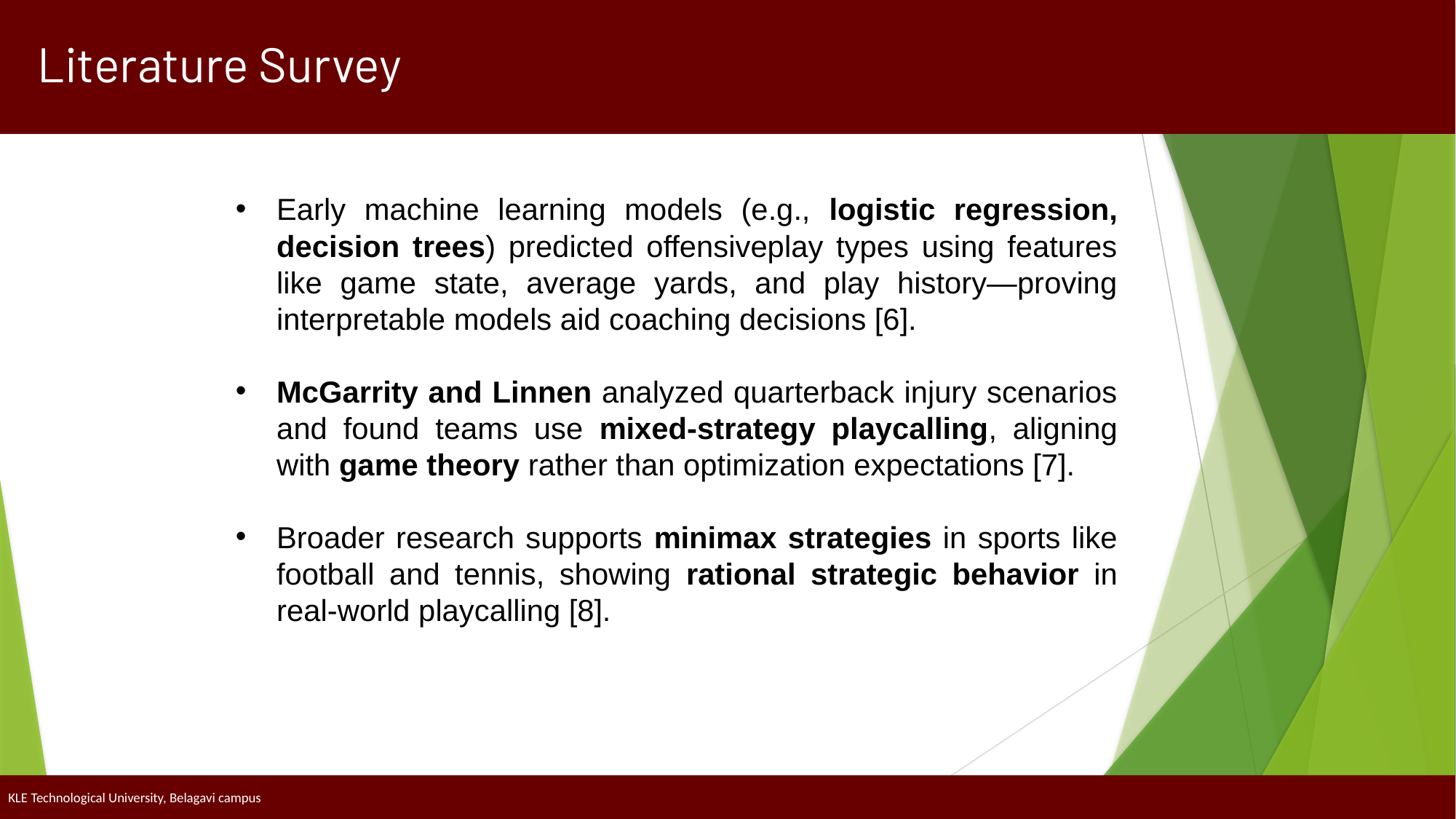

Literature Survey

Early machine learning models (e.g., logistic regression, decision trees) predicted offensiveplay types using features like game state, average yards, and play history—proving interpretable models aid coaching decisions [6].

McGarrity and Linnen analyzed quarterback injury scenarios and found teams use mixed-strategy playcalling, aligning with game theory rather than optimization expectations [7].

Broader research supports minimax strategies in sports like football and tennis, showing rational strategic behavior in real-world playcalling [8].

KLE Technological University, Belagavi campus